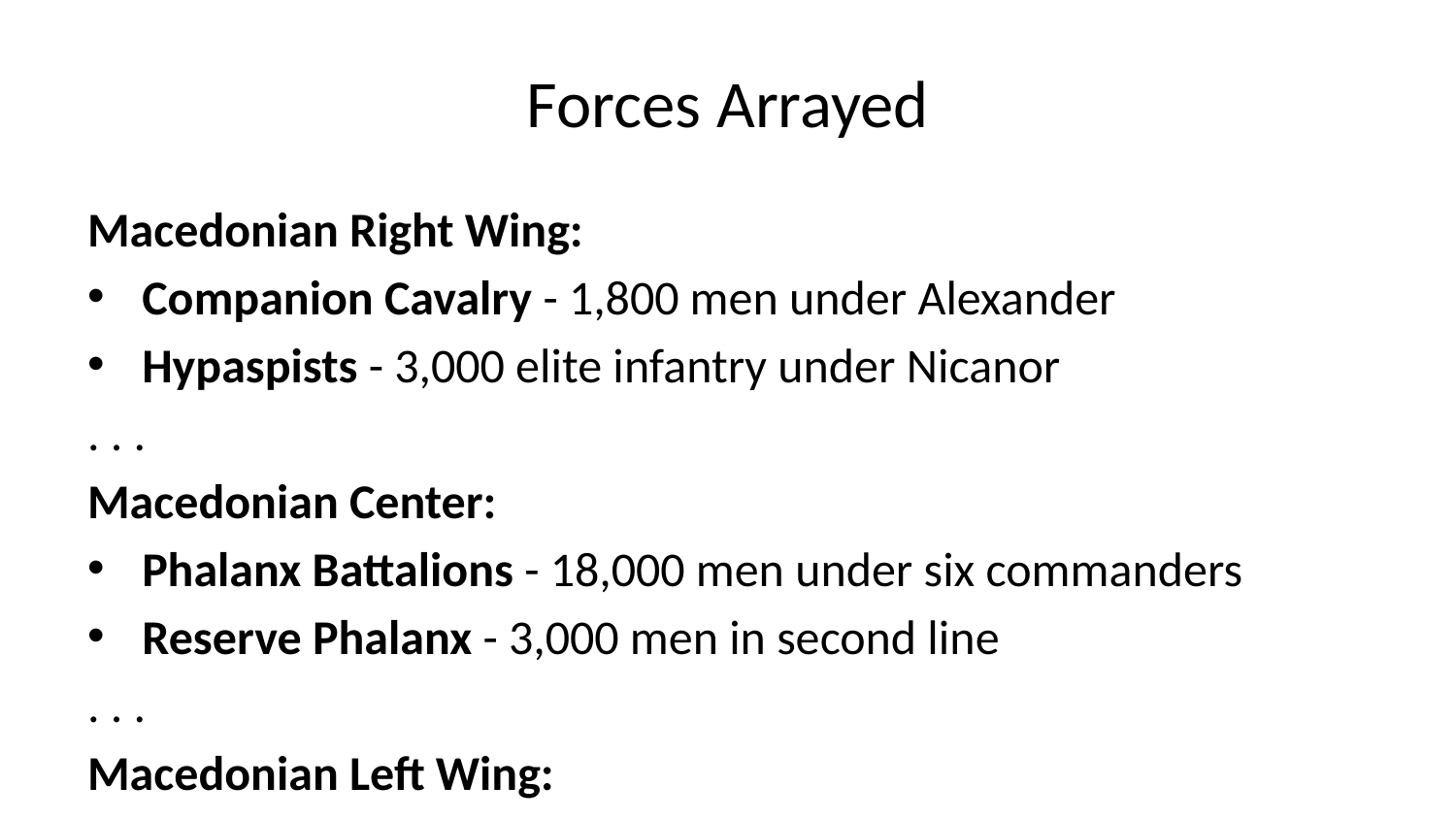

# Forces Arrayed
Macedonian Right Wing:
Companion Cavalry - 1,800 men under Alexander
Hypaspists - 3,000 elite infantry under Nicanor
. . .
Macedonian Center:
Phalanx Battalions - 18,000 men under six commanders
Reserve Phalanx - 3,000 men in second line
. . .
Macedonian Left Wing:
Thessalian Cavalry - 1,500 men under Parmenion
Allied Infantry - 7,000 Greeks and Thracians